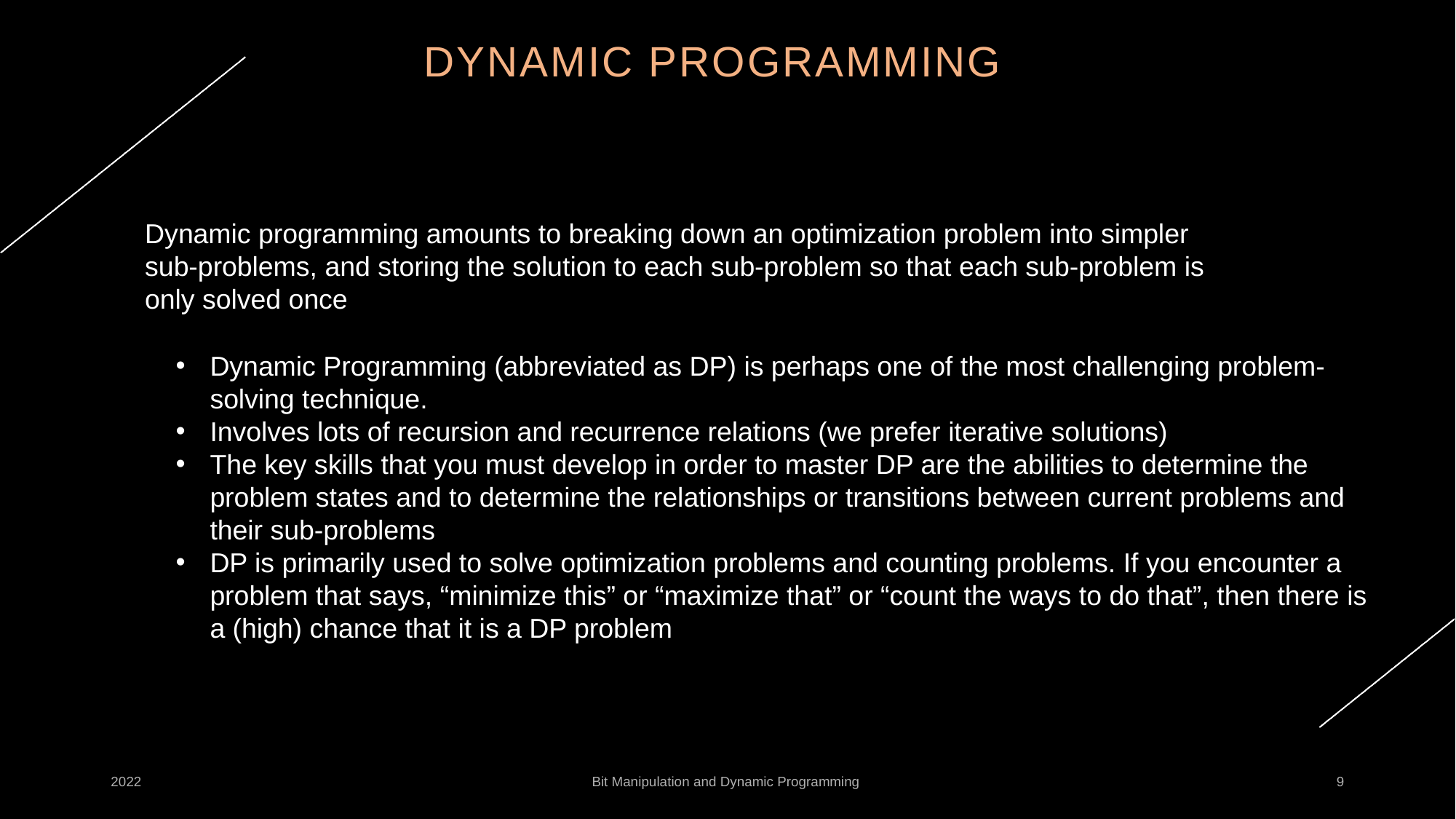

# Dynamic programming
Dynamic programming amounts to breaking down an optimization problem into simpler sub-problems, and storing the solution to each sub-problem so that each sub-problem is only solved once
Dynamic Programming (abbreviated as DP) is perhaps one of the most challenging problem-solving technique.
Involves lots of recursion and recurrence relations (we prefer iterative solutions)
The key skills that you must develop in order to master DP are the abilities to determine the problem states and to determine the relationships or transitions between current problems and their sub-problems
DP is primarily used to solve optimization problems and counting problems. If you encounter a problem that says, “minimize this” or “maximize that” or “count the ways to do that”, then there is a (high) chance that it is a DP problem
2022
Bit Manipulation and Dynamic Programming
9